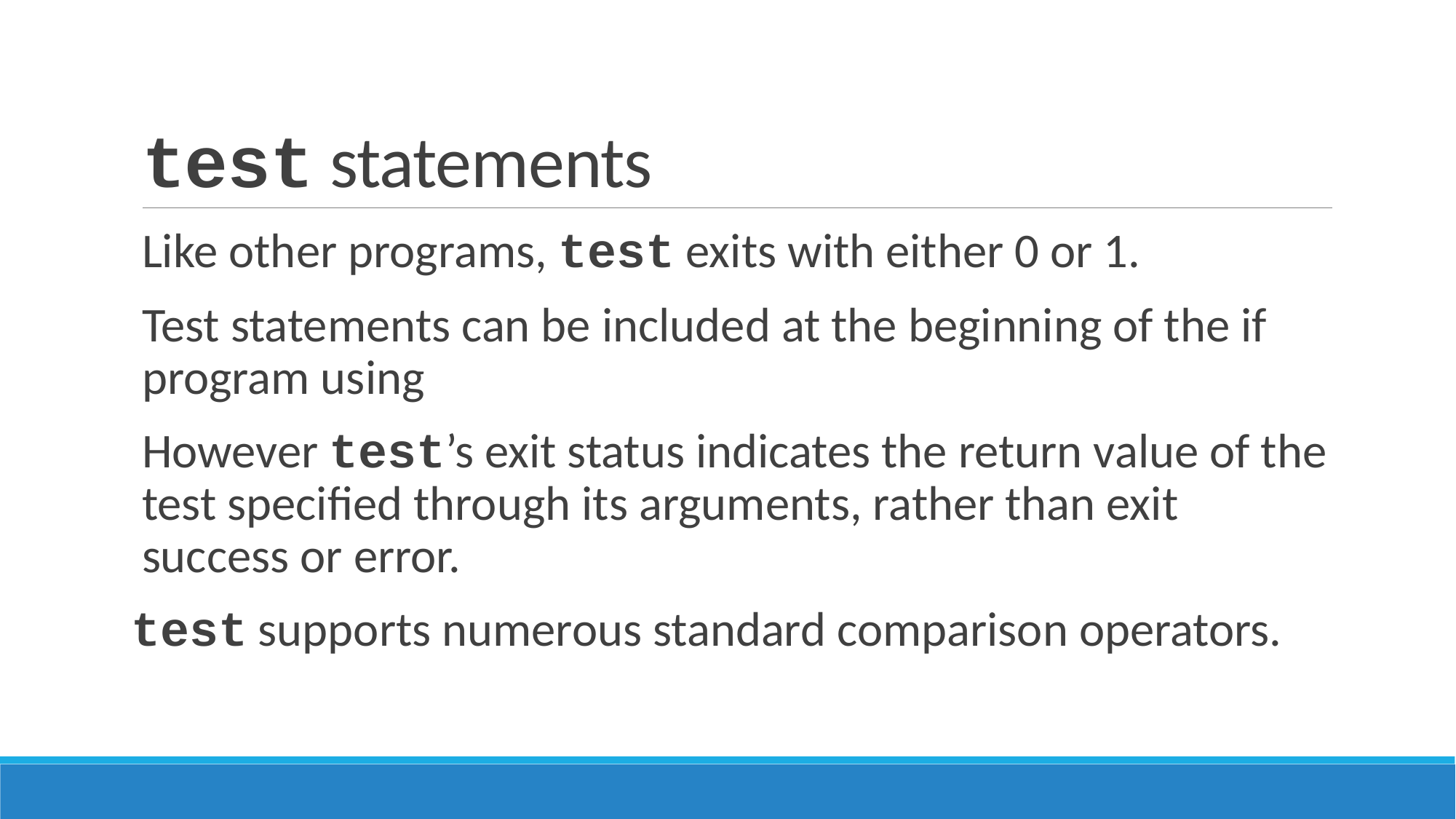

# test statements
Like other programs, test exits with either 0 or 1.
Test statements can be included at the beginning of the if program using
However test’s exit status indicates the return value of the test specified through its arguments, rather than exit success or error.
test supports numerous standard comparison operators.